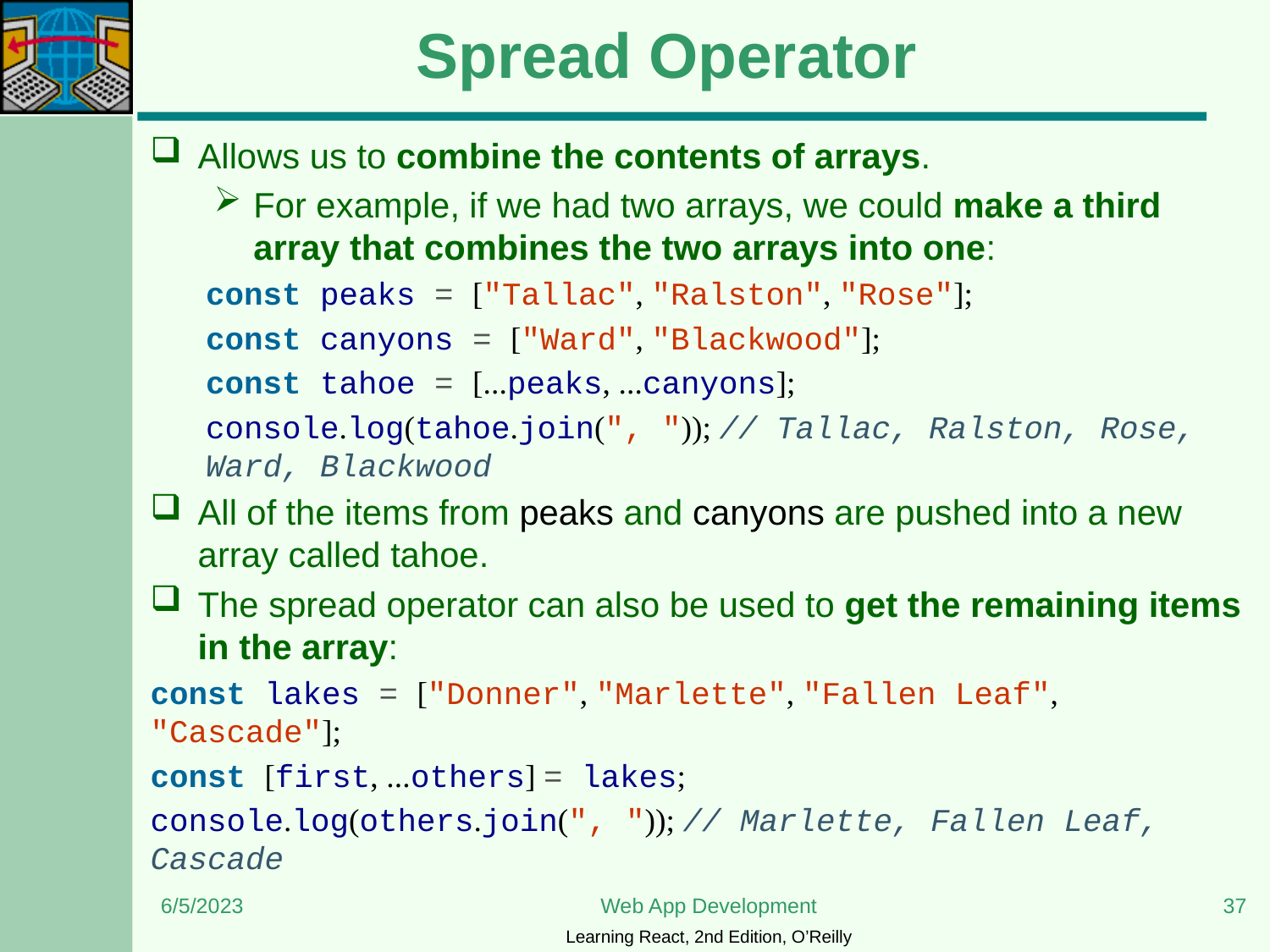

# Spread Operator
Allows us to combine the contents of arrays.
For example, if we had two arrays, we could make a third array that combines the two arrays into one:
const peaks = ["Tallac", "Ralston", "Rose"];
const canyons = ["Ward", "Blackwood"];
const tahoe = [...peaks, ...canyons];
console.log(tahoe.join(", ")); // Tallac, Ralston, Rose, Ward, Blackwood
All of the items from peaks and canyons are pushed into a new array called tahoe.
The spread operator can also be used to get the remaining items in the array:
const lakes = ["Donner", "Marlette", "Fallen Leaf", "Cascade"];
const [first, ...others] = lakes;
console.log(others.join(", ")); // Marlette, Fallen Leaf, Cascade

6/5/2023
Web App Development
37
Learning React, 2nd Edition, O’Reilly